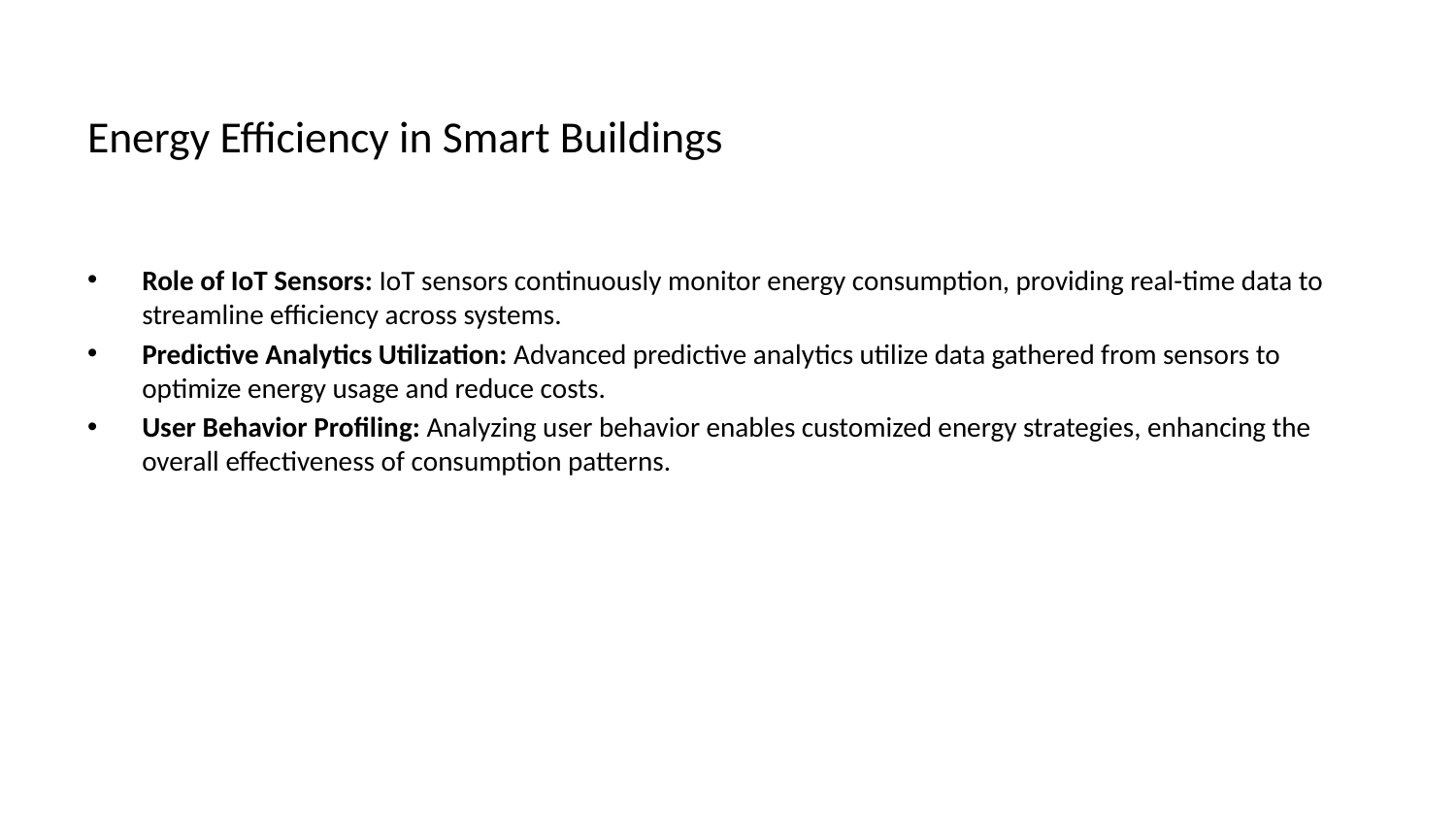

# Energy Efficiency in Smart Buildings
Role of IoT Sensors: IoT sensors continuously monitor energy consumption, providing real-time data to streamline efficiency across systems.
Predictive Analytics Utilization: Advanced predictive analytics utilize data gathered from sensors to optimize energy usage and reduce costs.
User Behavior Profiling: Analyzing user behavior enables customized energy strategies, enhancing the overall effectiveness of consumption patterns.